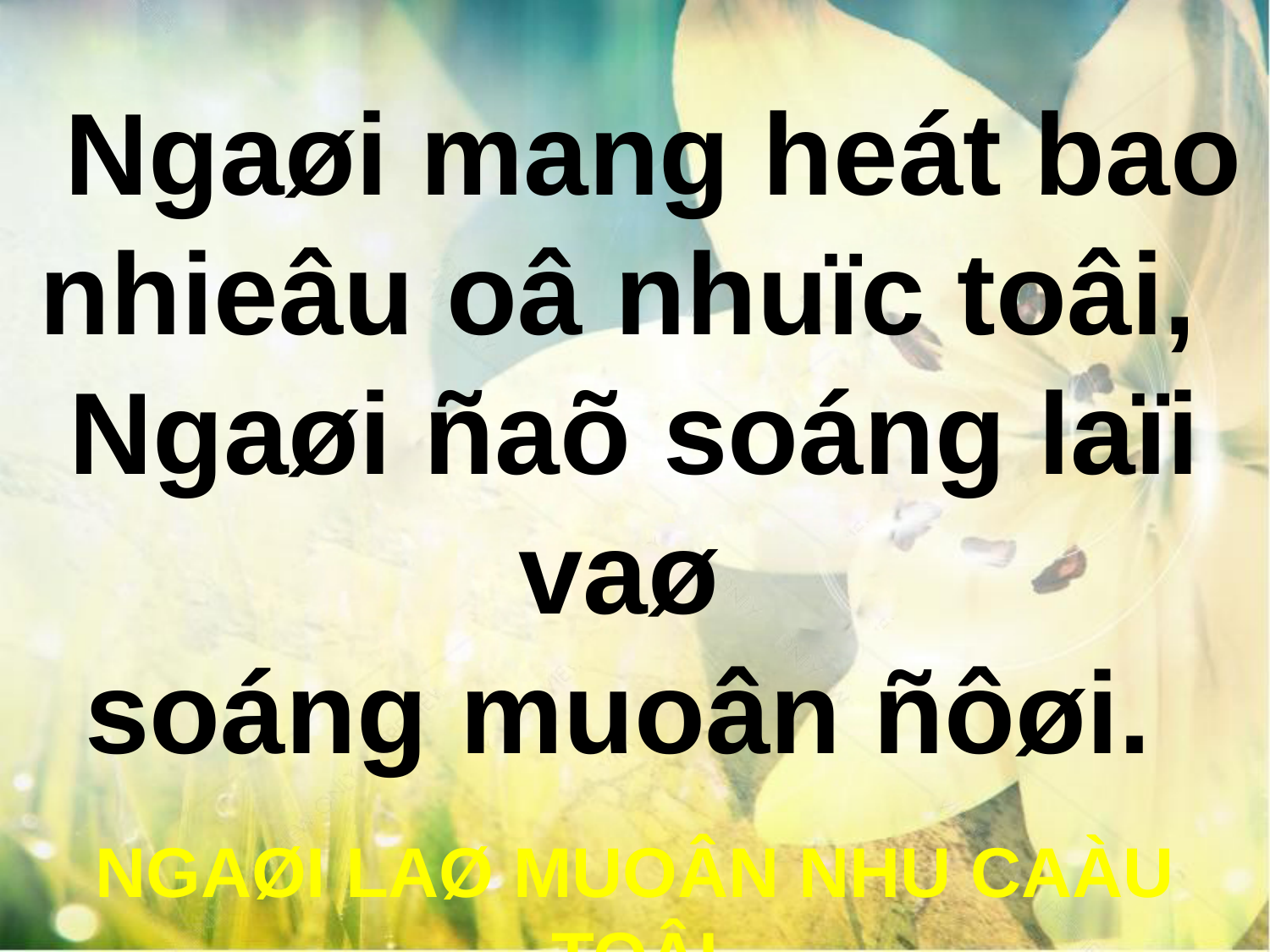

Ngaøi mang heát bao nhieâu oâ nhuïc toâi,
Ngaøi ñaõ soáng laïi vaø
soáng muoân ñôøi.
NGAØI LAØ MUOÂN NHU CAÀU TOÂI